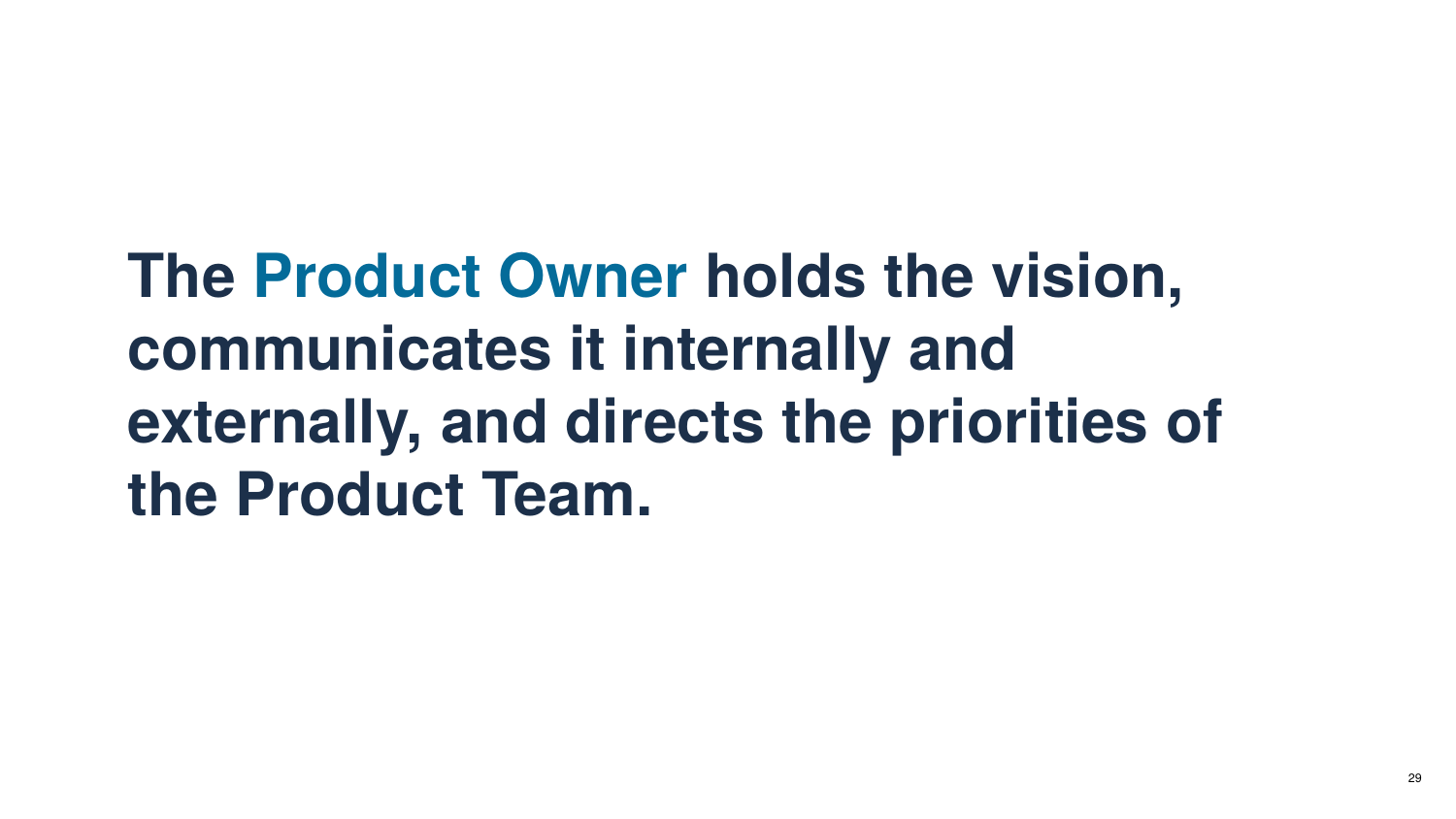

# The Product Owner holds the vision, communicates it internally and externally, and directs the priorities of the Product Team.
29